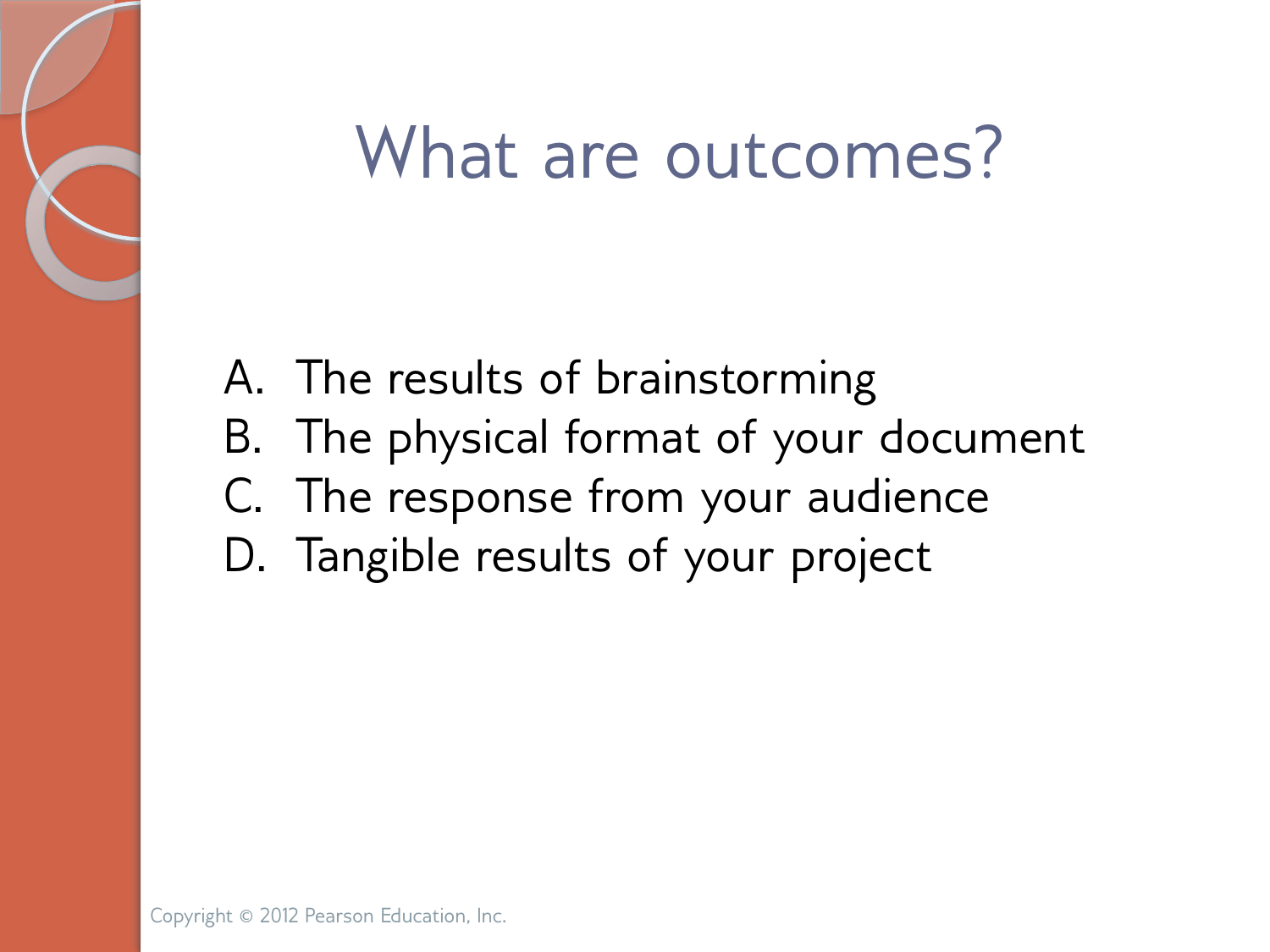

# What are outcomes?
The results of brainstorming
The physical format of your document
The response from your audience
Tangible results of your project

Copyright © 2012 Pearson Education, Inc.